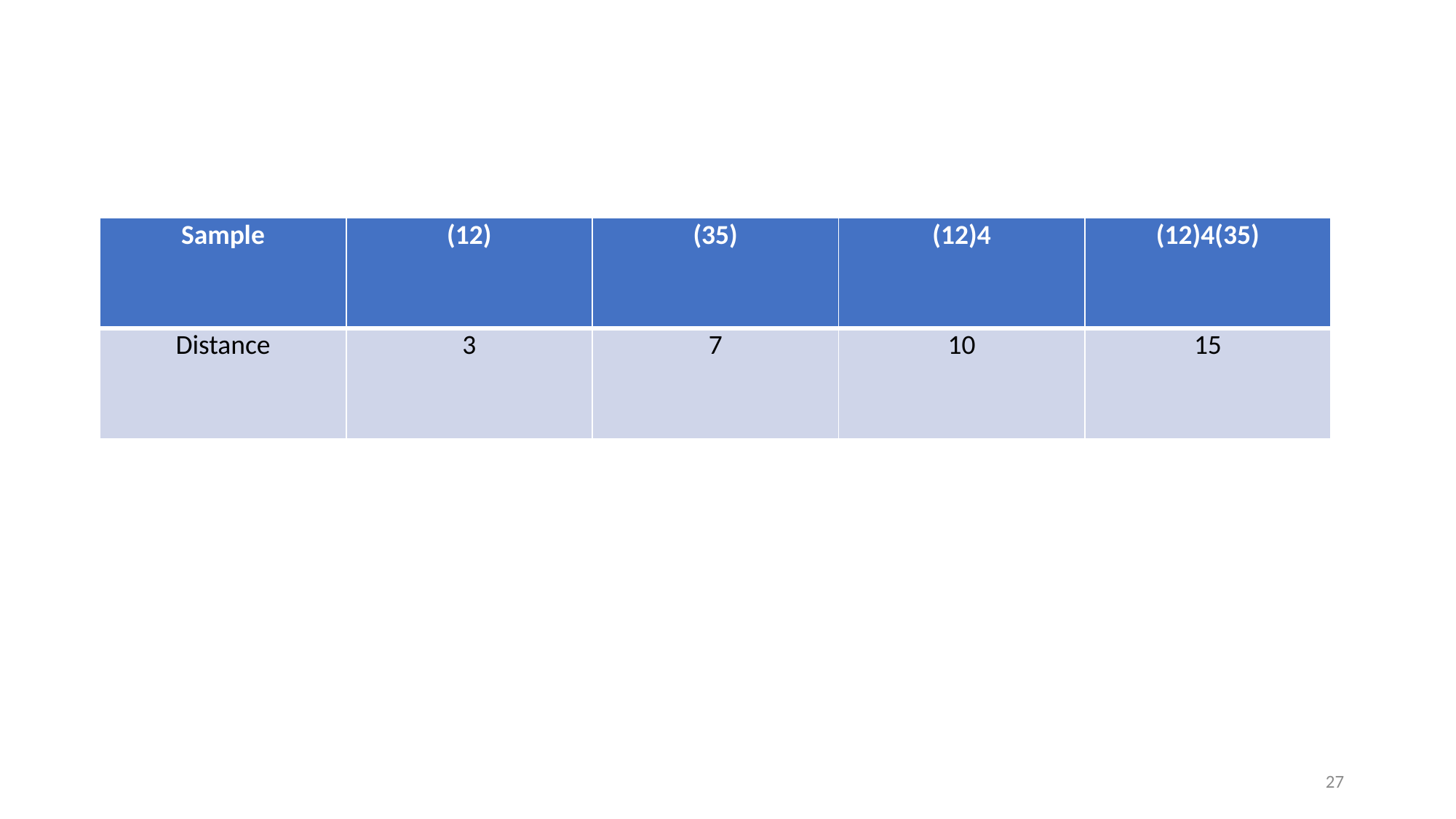

#
| Sample | (12) | (35) | (12)4 | (12)4(35) |
| --- | --- | --- | --- | --- |
| Distance | 3 | 7 | 10 | 15 |
27